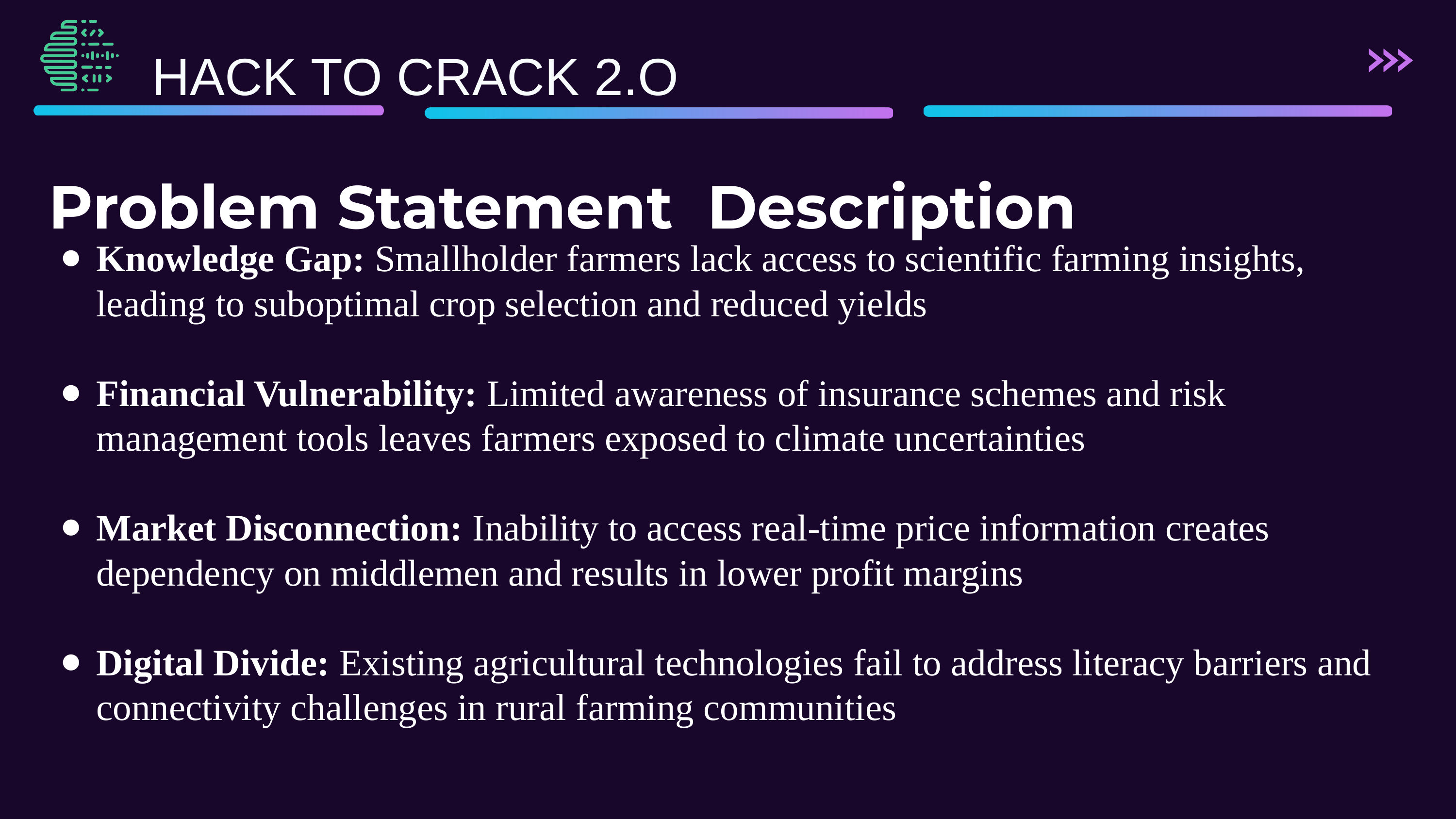

HACK TO CRACK 2.O
1.0

Problem Statement  Description
Knowledge Gap: Smallholder farmers lack access to scientific farming insights, leading to suboptimal crop selection and reduced yields

Financial Vulnerability: Limited awareness of insurance schemes and risk management tools leaves farmers exposed to climate uncertainties

Market Disconnection: Inability to access real-time price information creates dependency on middlemen and results in lower profit margins

Digital Divide: Existing agricultural technologies fail to address literacy barriers and connectivity challenges in rural farming communities